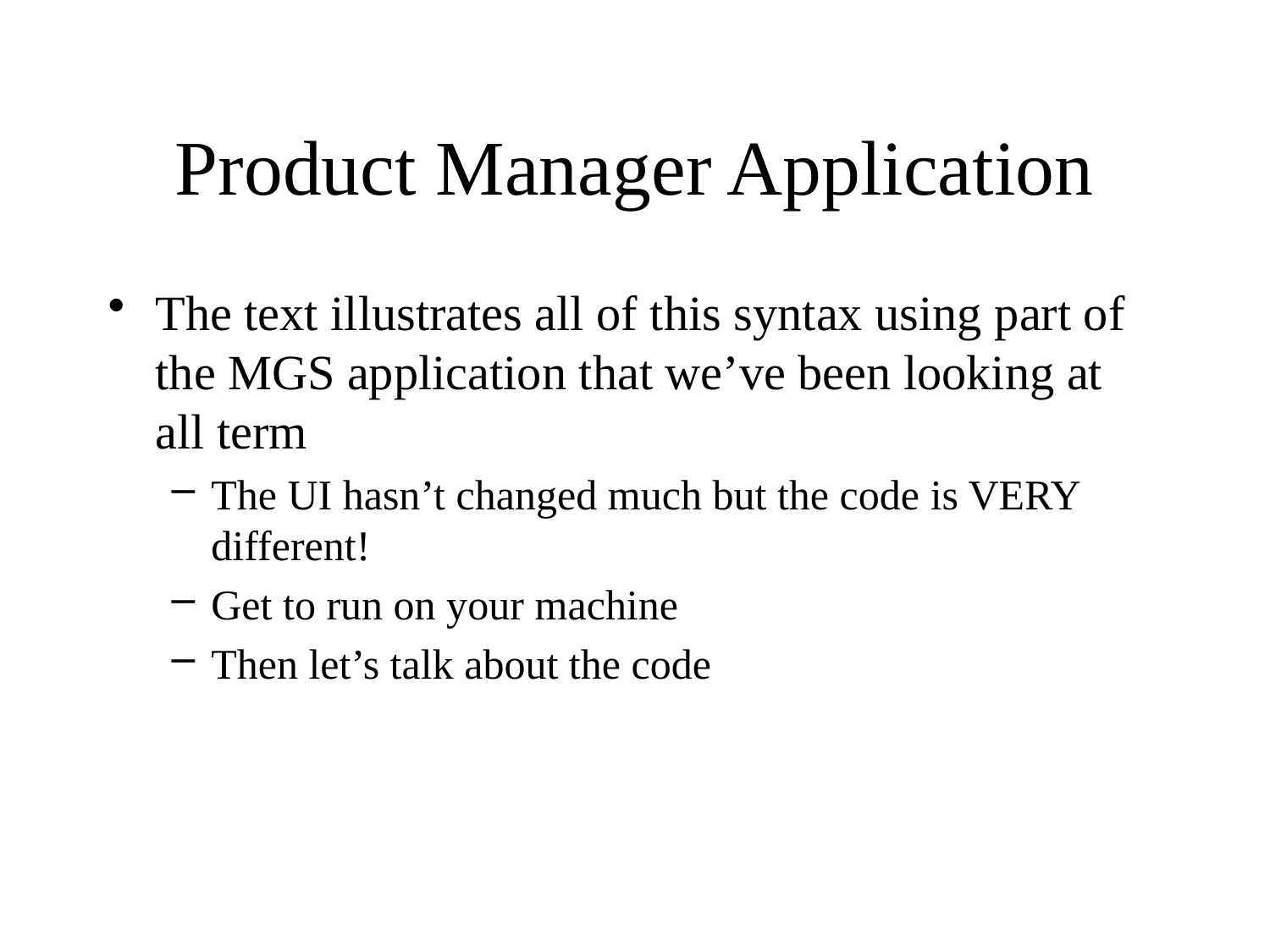

# Product Manager Application
The text illustrates all of this syntax using part of the MGS application that we’ve been looking at all term
The UI hasn’t changed much but the code is VERY different!
Get to run on your machine
Then let’s talk about the code